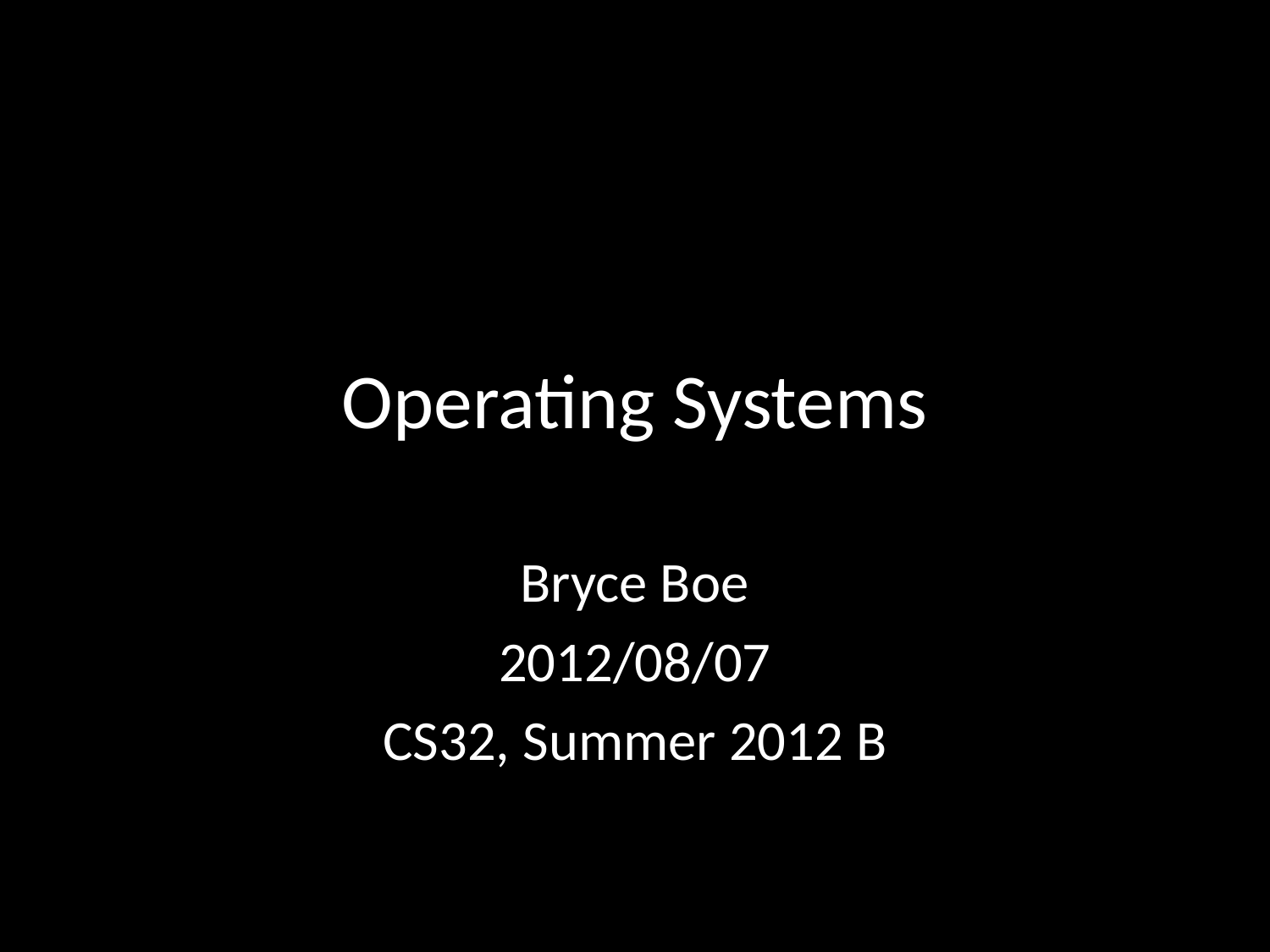

# Operating Systems
Bryce Boe
2012/08/07
CS32, Summer 2012 B